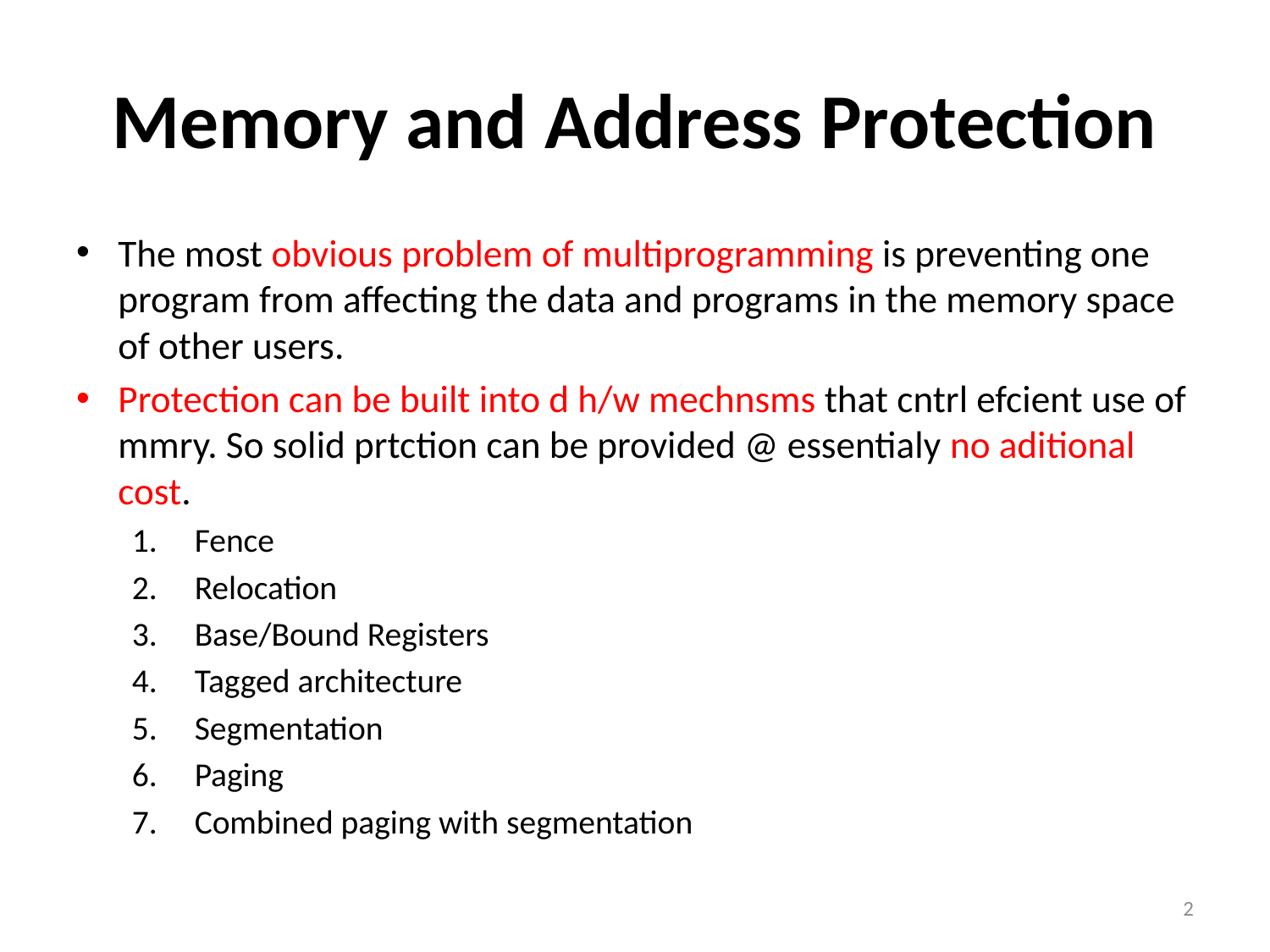

# Memory and Address Protection
The most obvious problem of multiprogramming is preventing one program from affecting the data and programs in the memory space of other users.
Protection can be built into d h/w mechnsms that cntrl efcient use of mmry. So solid prtction can be provided @ essentialy no aditional cost.
Fence
Relocation
Base/Bound Registers
Tagged architecture
Segmentation
Paging
Combined paging with segmentation

2